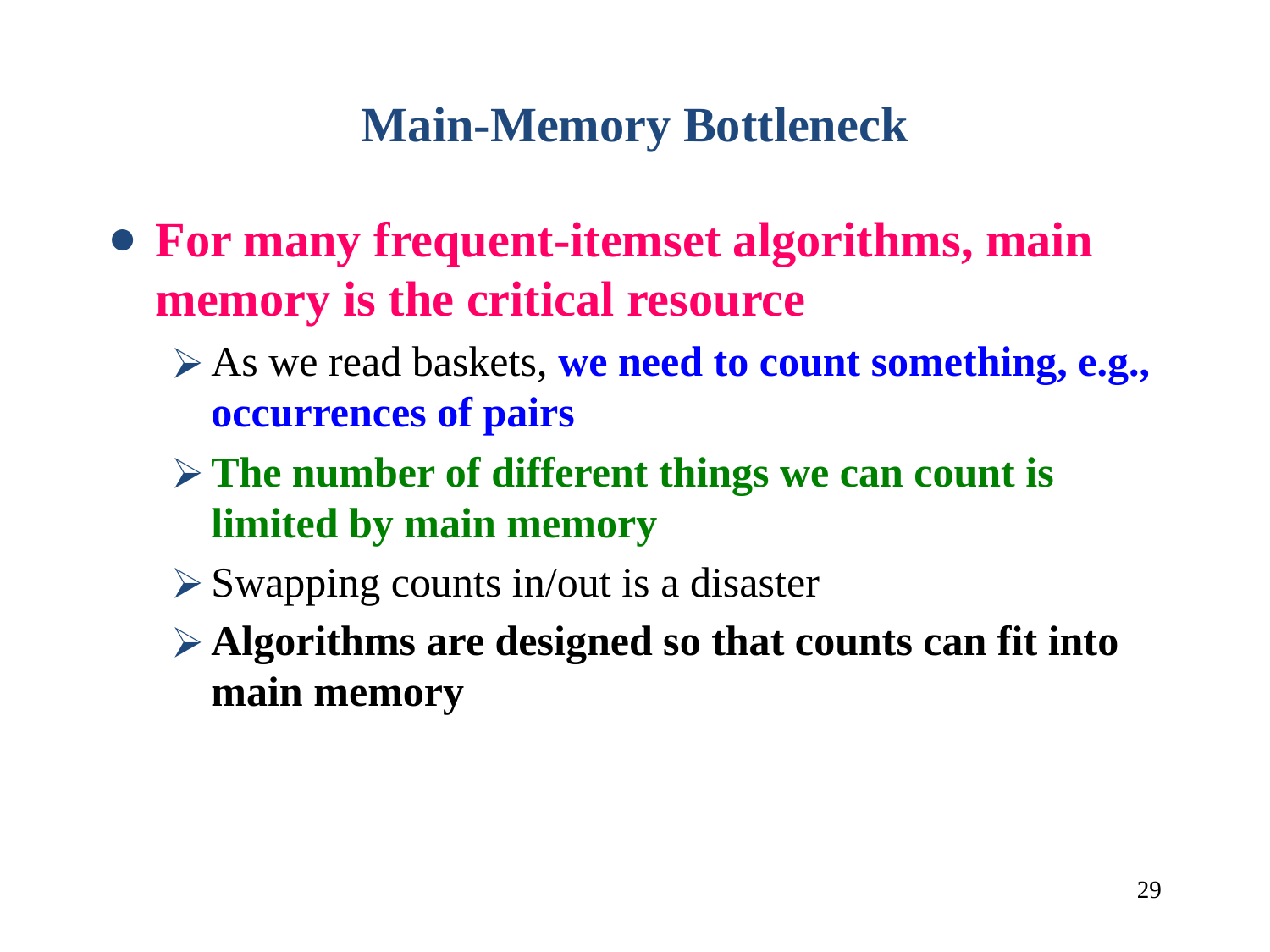

# Main-Memory Bottleneck
For many frequent-itemset algorithms, main memory is the critical resource
As we read baskets, we need to count something, e.g., occurrences of pairs
The number of different things we can count is limited by main memory
Swapping counts in/out is a disaster
Algorithms are designed so that counts can fit into main memory
29